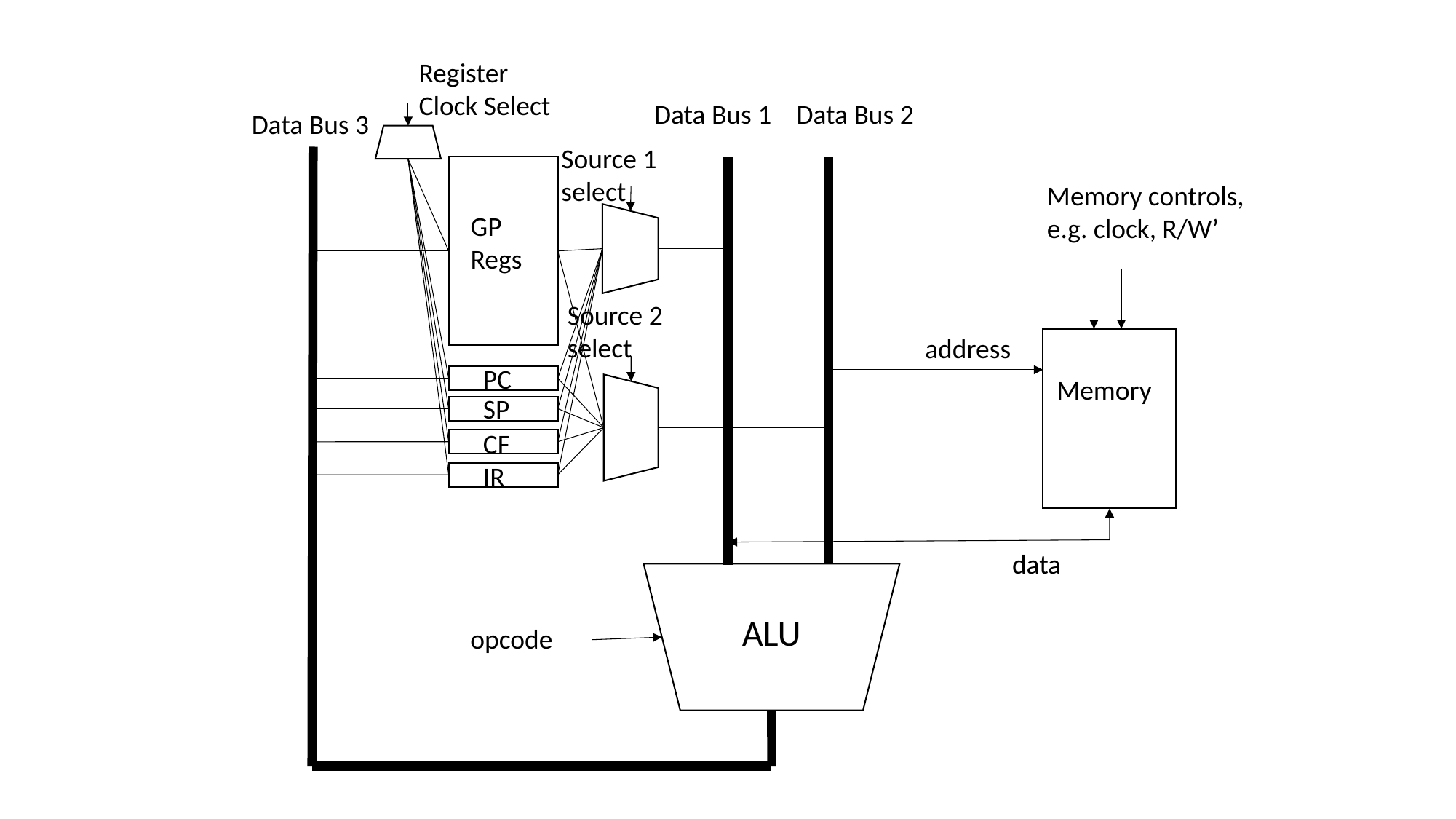

Register Clock Select
Data Bus 1
Data Bus 2
Data Bus 3

Source 1 select

Memory controls,
e.g. clock, R/W’
GP
Regs

Source 2 select
address

PC

Memory
SP

CF

IR

data

ALU
opcode